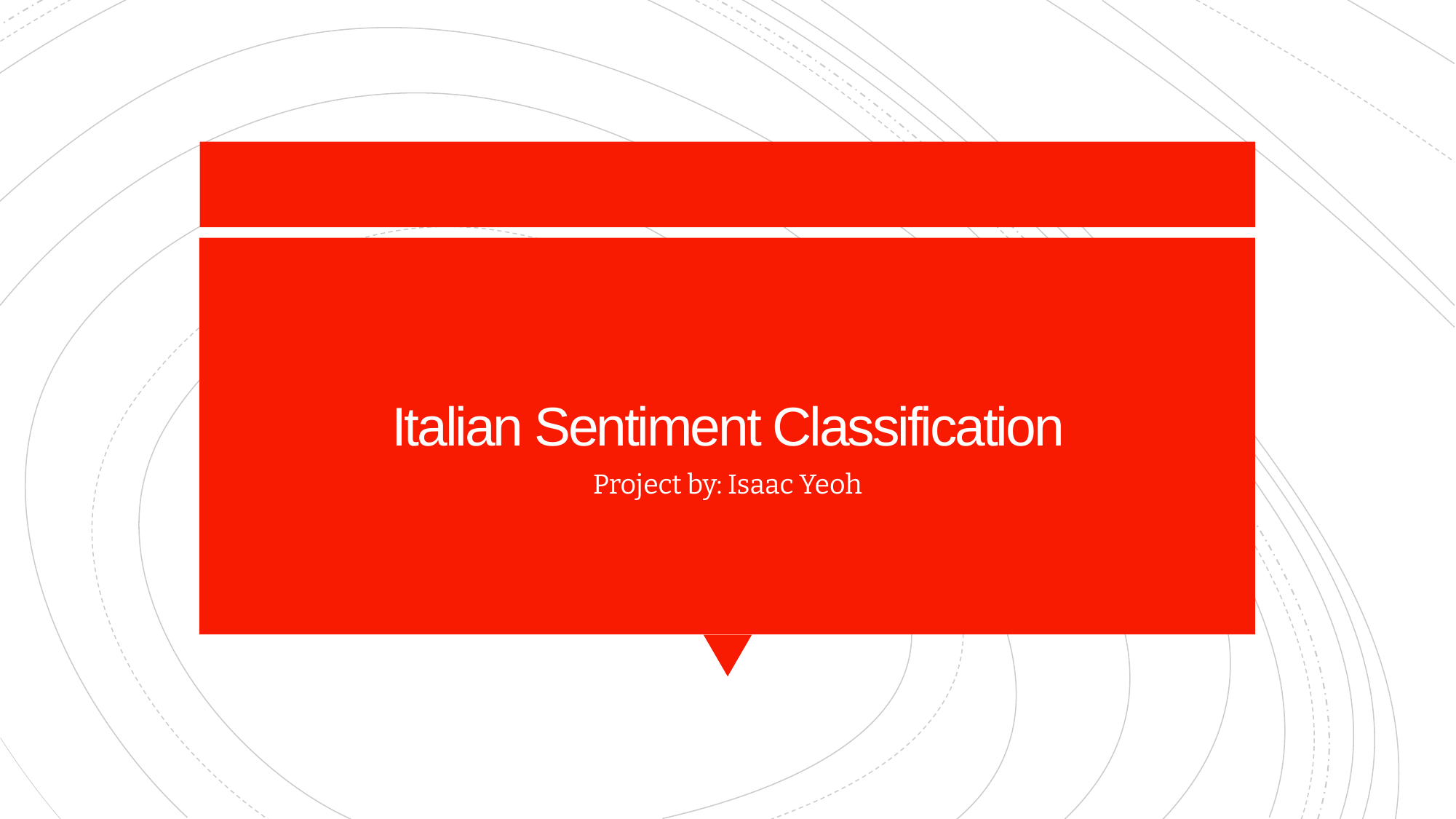

# Italian Sentiment Classification
Project by: Isaac Yeoh